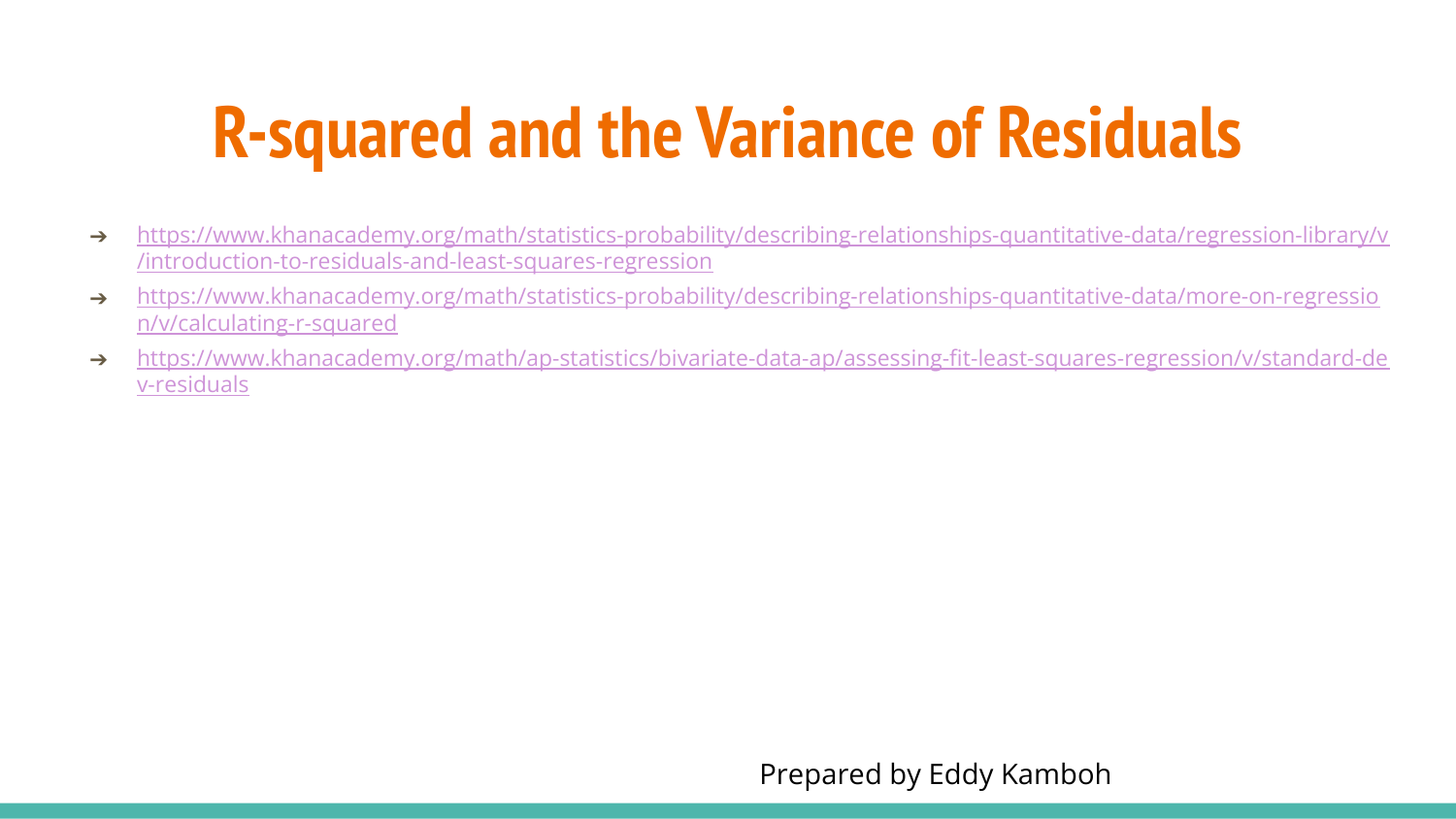

# R-squared and the Variance of Residuals
https://www.khanacademy.org/math/statistics-probability/describing-relationships-quantitative-data/regression-library/v/introduction-to-residuals-and-least-squares-regression
https://www.khanacademy.org/math/statistics-probability/describing-relationships-quantitative-data/more-on-regression/v/calculating-r-squared
https://www.khanacademy.org/math/ap-statistics/bivariate-data-ap/assessing-fit-least-squares-regression/v/standard-dev-residuals